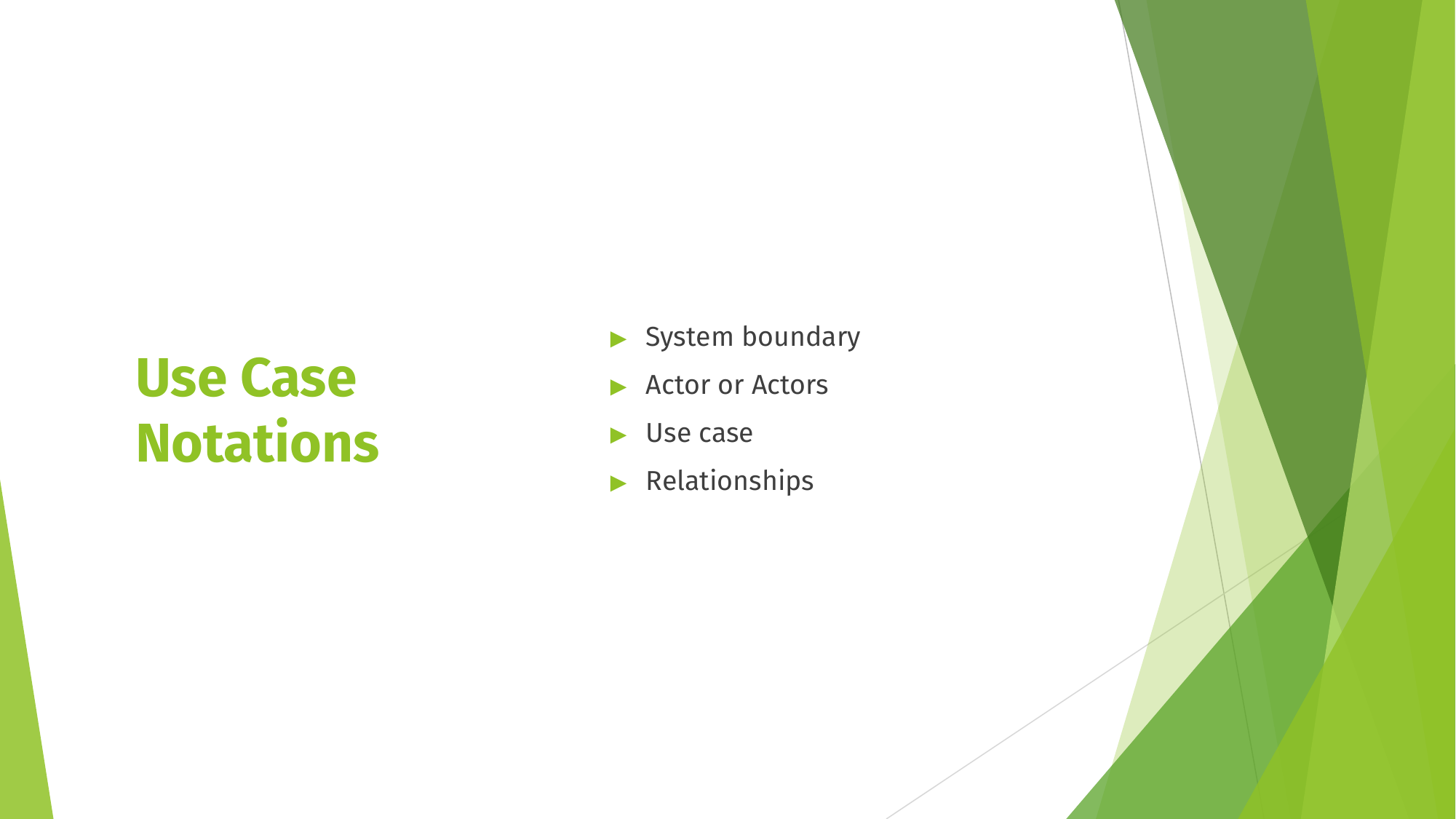

System boundary
Actor or Actors
Use case
Relationships

# Use Case Notations